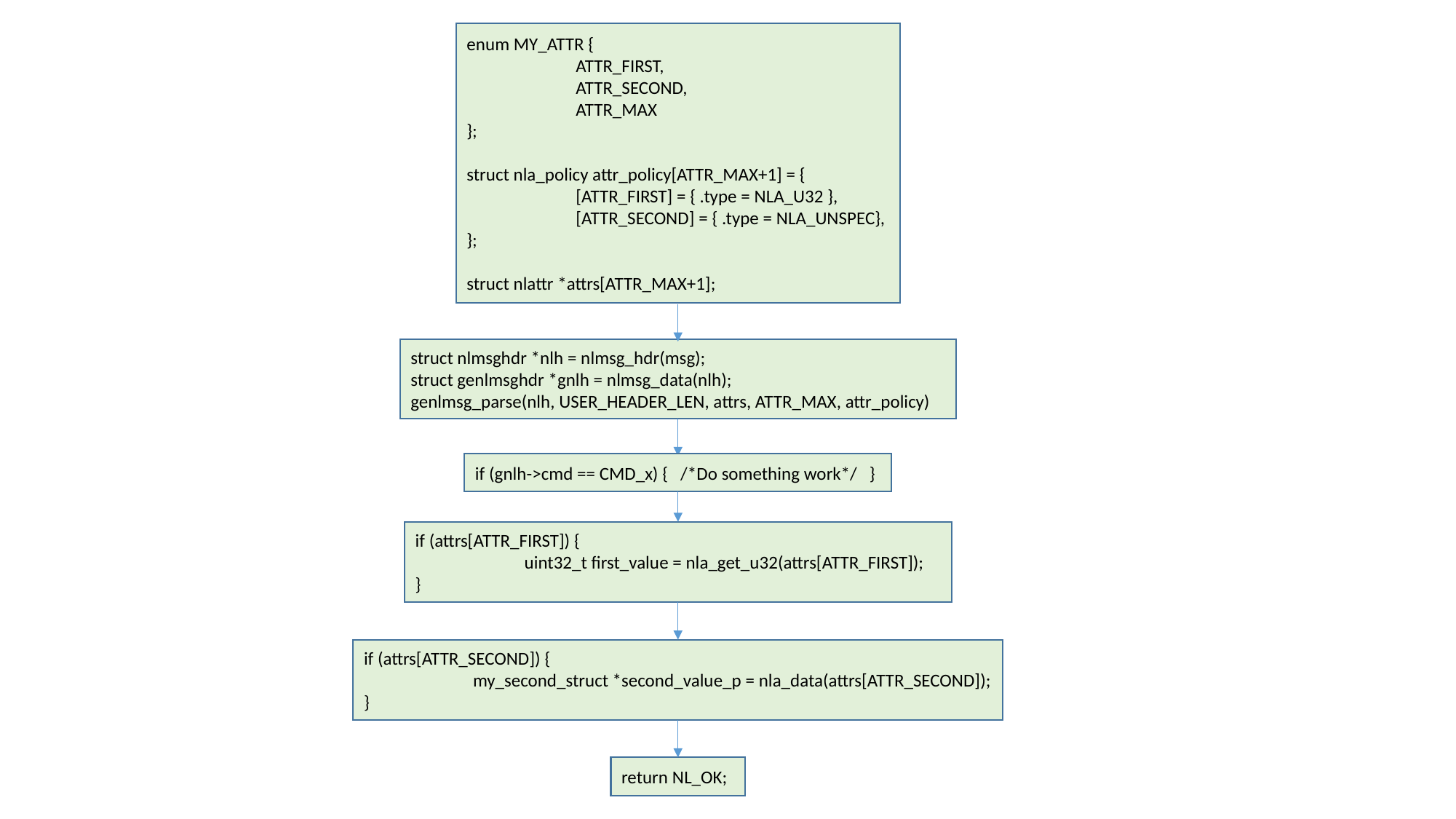

enum MY_ATTR {
	ATTR_FIRST,
	ATTR_SECOND,
	ATTR_MAX
};

struct nla_policy attr_policy[ATTR_MAX+1] = {
	[ATTR_FIRST] = { .type = NLA_U32 },
	[ATTR_SECOND] = { .type = NLA_UNSPEC},
};

struct nlattr *attrs[ATTR_MAX+1];
struct nlmsghdr *nlh = nlmsg_hdr(msg);
struct genlmsghdr *gnlh = nlmsg_data(nlh);
genlmsg_parse(nlh, USER_HEADER_LEN, attrs, ATTR_MAX, attr_policy)
if (gnlh->cmd == CMD_x) {   /*Do something work*/   }
if (attrs[ATTR_FIRST]) {
	uint32_t first_value = nla_get_u32(attrs[ATTR_FIRST]);
}
if (attrs[ATTR_SECOND]) {
	my_second_struct *second_value_p = nla_data(attrs[ATTR_SECOND]);
}
return NL_OK;